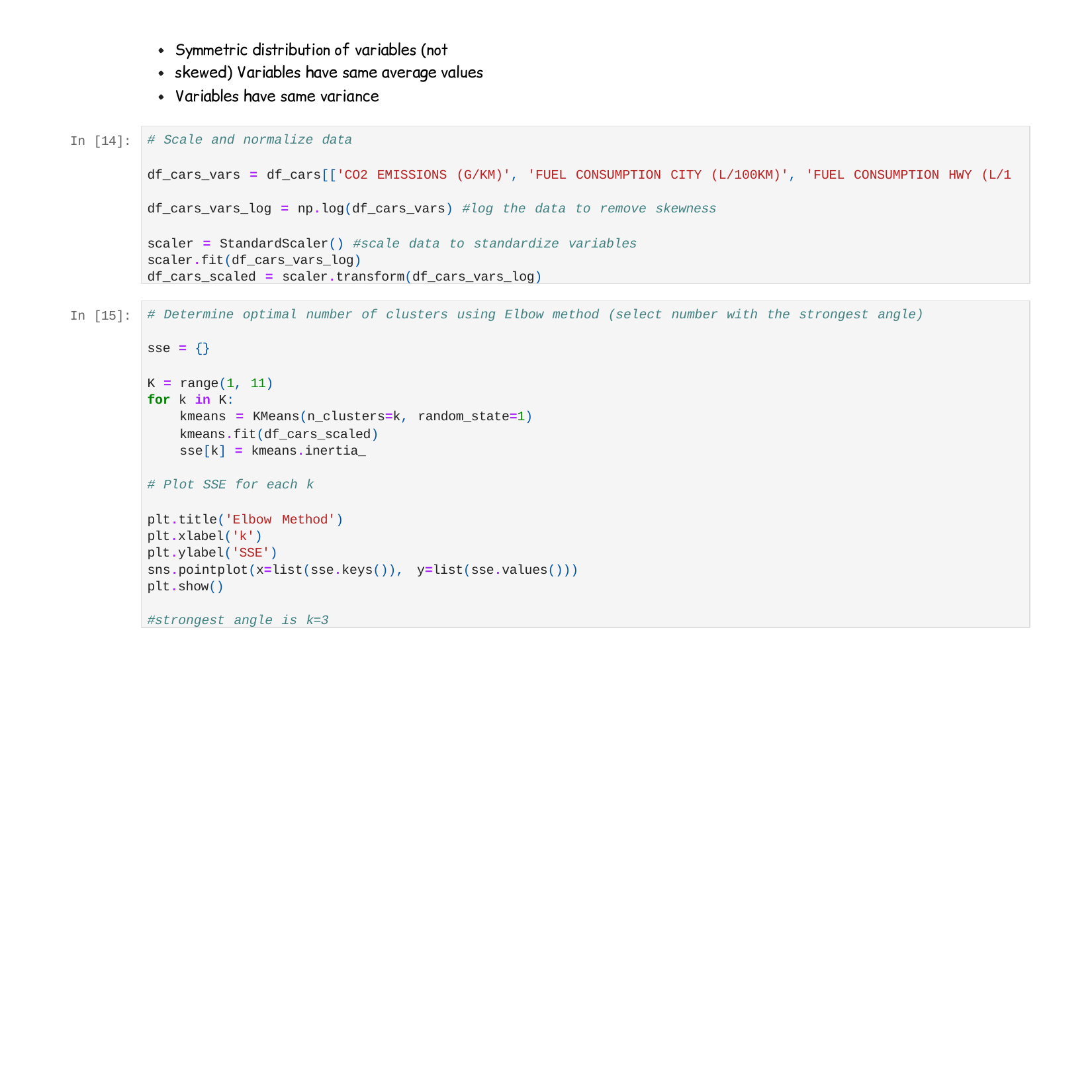

Symmetric distribution of variables (not skewed) Variables have same average values
Variables have same variance

# Scale and normalize data

df_cars_vars = df_cars[['CO2 EMISSIONS (G/KM)', 'FUEL CONSUMPTION CITY (L/100KM)', 'FUEL CONSUMPTION HWY (L/1

df_cars_vars_log = np.log(df_cars_vars) #log the data to remove skewness

scaler = StandardScaler() #scale data to standardize variables
scaler.fit(df_cars_vars_log)
df_cars_scaled = scaler.transform(df_cars_vars_log)
In [14]:
# Determine optimal number of clusters using Elbow method (select number with the strongest angle)

sse = {}

K = range(1, 11)
for k in K:
kmeans = KMeans(n_clusters=k, random_state=1)
kmeans.fit(df_cars_scaled) sse[k] = kmeans.inertia_

# Plot SSE for each k

plt.title('Elbow Method') plt.xlabel('k') plt.ylabel('SSE')
sns.pointplot(x=list(sse.keys()), y=list(sse.values())) plt.show()

#strongest angle is k=3
In [15]: